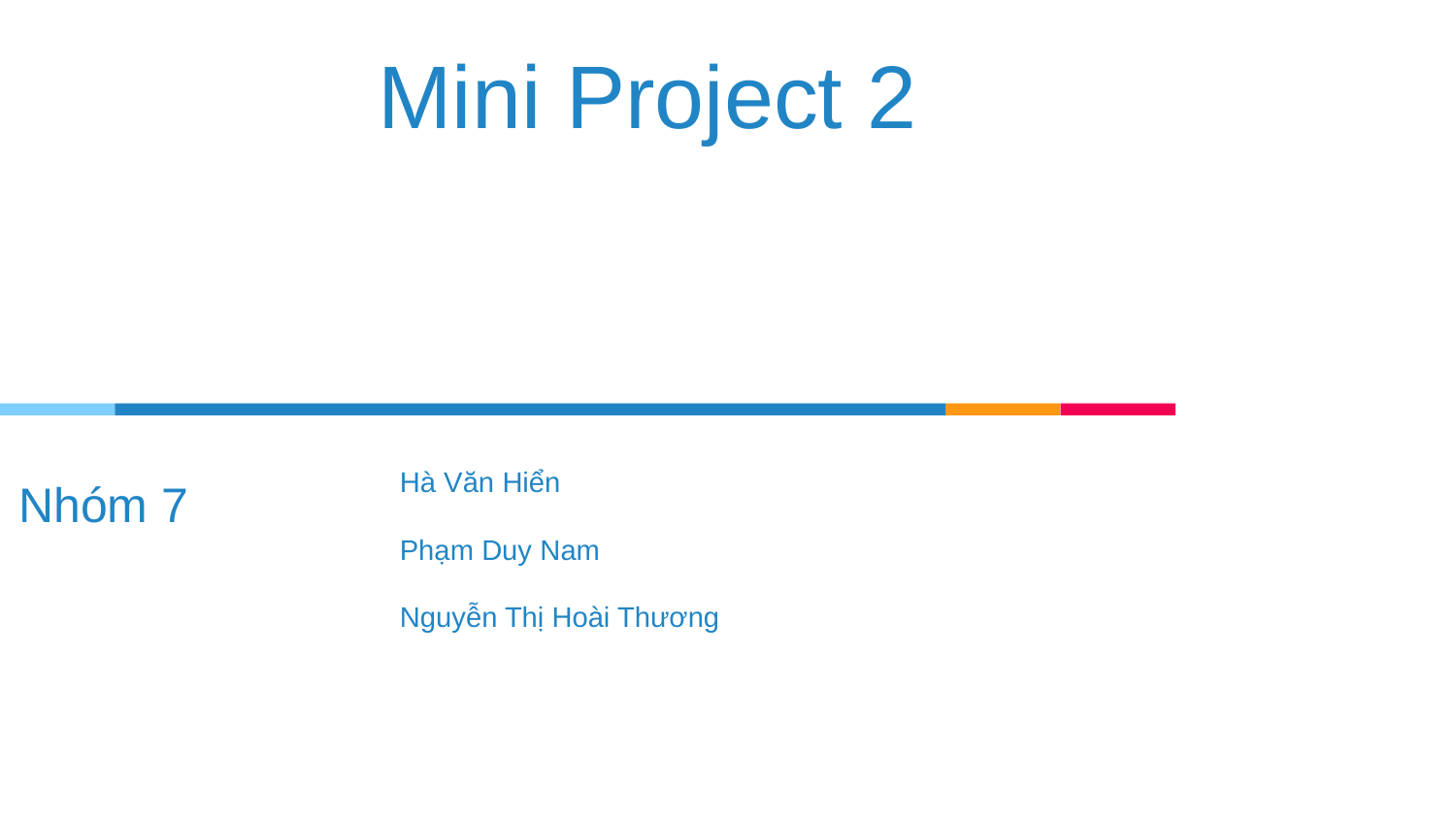

# Mini Project 2
Hà Văn Hiển

Phạm Duy Nam

Nguyễn Thị Hoài Thương
Nhóm 7